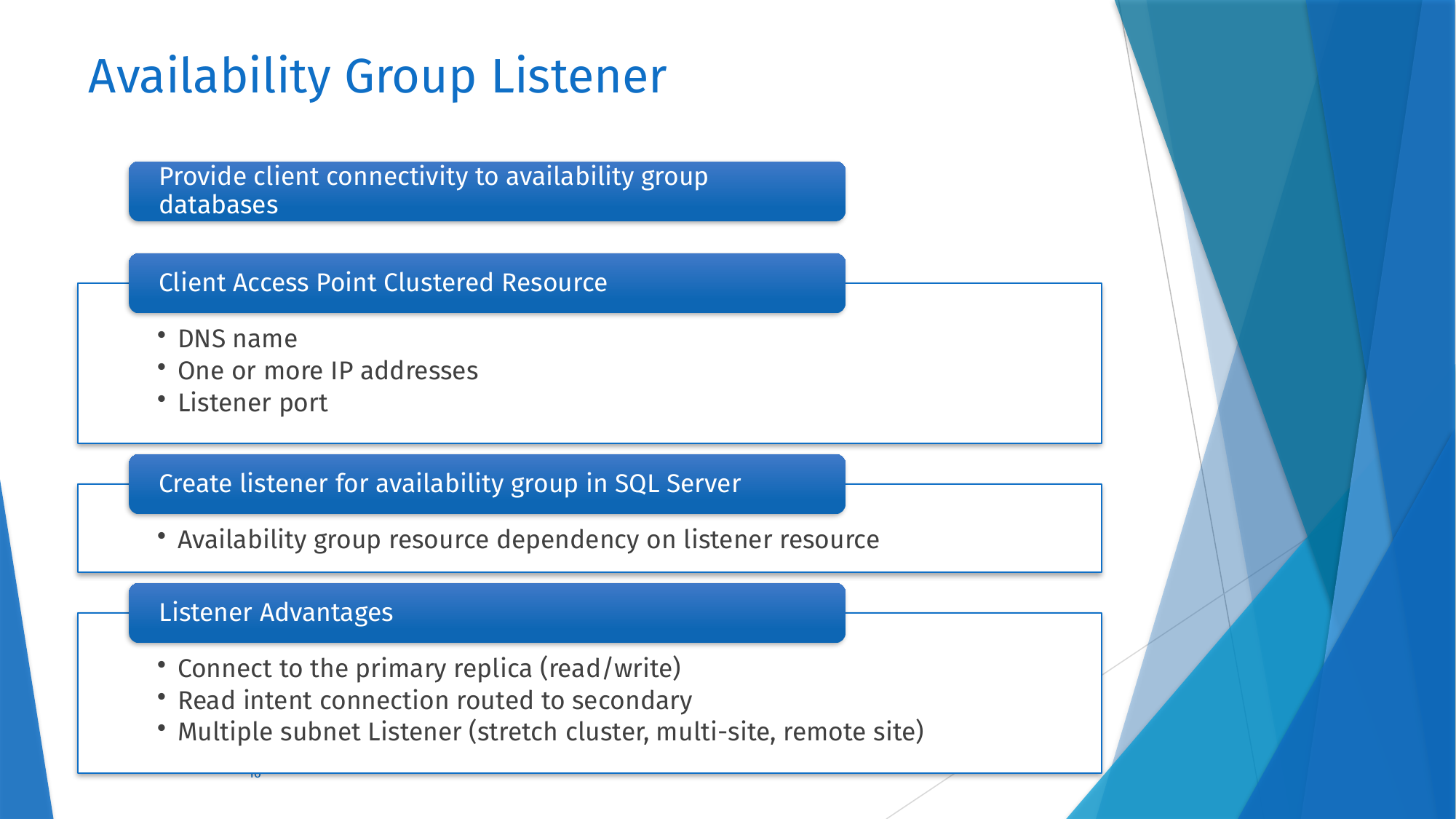

# Availability Group Listener
Provide client connectivity to availability group databases
Client Access Point Clustered Resource
DNS name
One or more IP addresses
Listener port
Create listener for availability group in SQL Server
Availability group resource dependency on listener resource
Listener Advantages
Connect to the primary replica (read/write)
Read intent connection routed to secondary
Multiple subnet Listener (stretch cluster, multi-site, remote site)
16